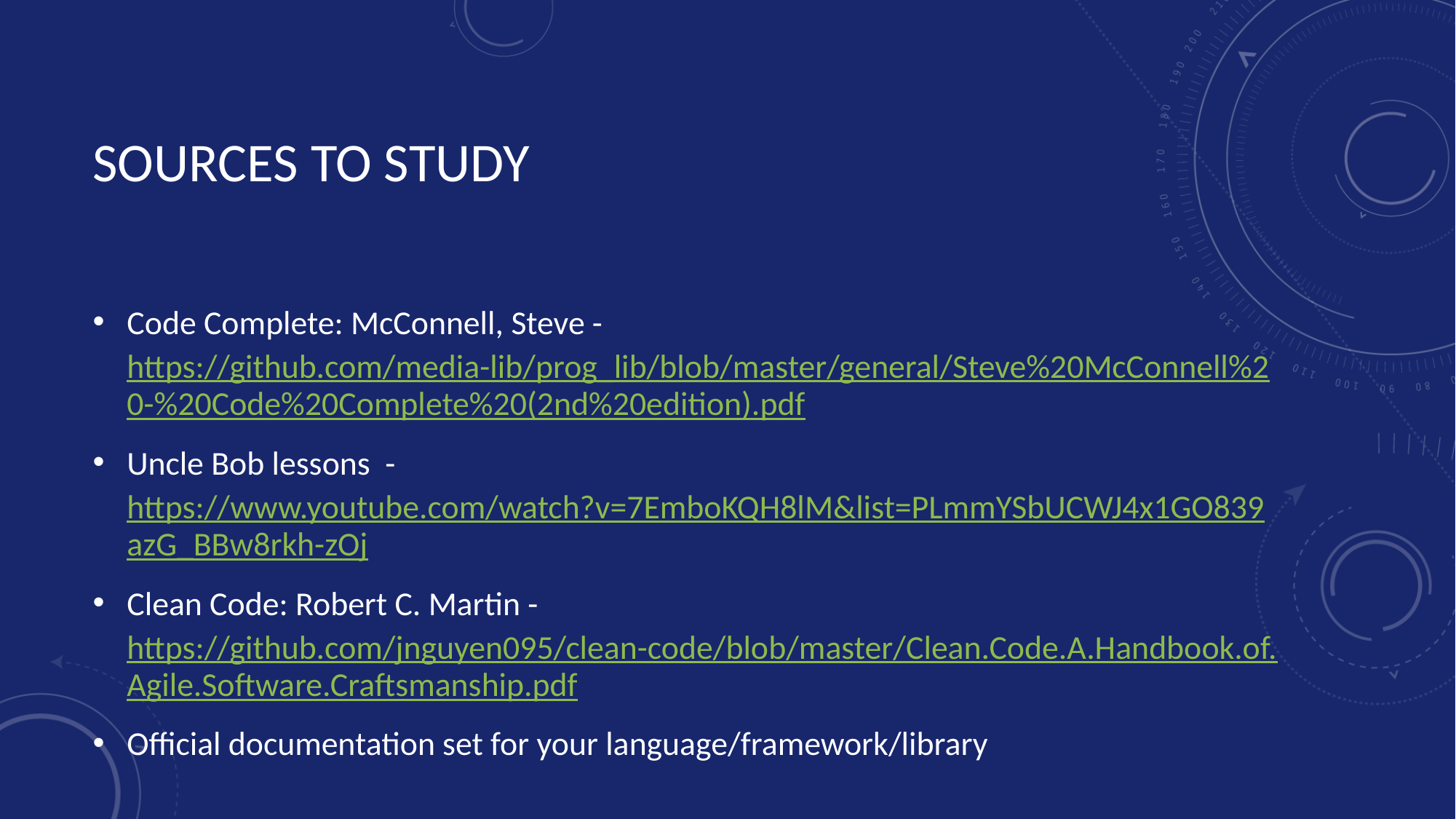

# Sources to study
Code Complete: McConnell, Steve - https://github.com/media-lib/prog_lib/blob/master/general/Steve%20McConnell%20-%20Code%20Complete%20(2nd%20edition).pdf
Uncle Bob lessons  -https://www.youtube.com/watch?v=7EmboKQH8lM&list=PLmmYSbUCWJ4x1GO839azG_BBw8rkh-zOj
Clean Code: Robert C. Martin - https://github.com/jnguyen095/clean-code/blob/master/Clean.Code.A.Handbook.of.Agile.Software.Craftsmanship.pdf
Official documentation set for your language/framework/library